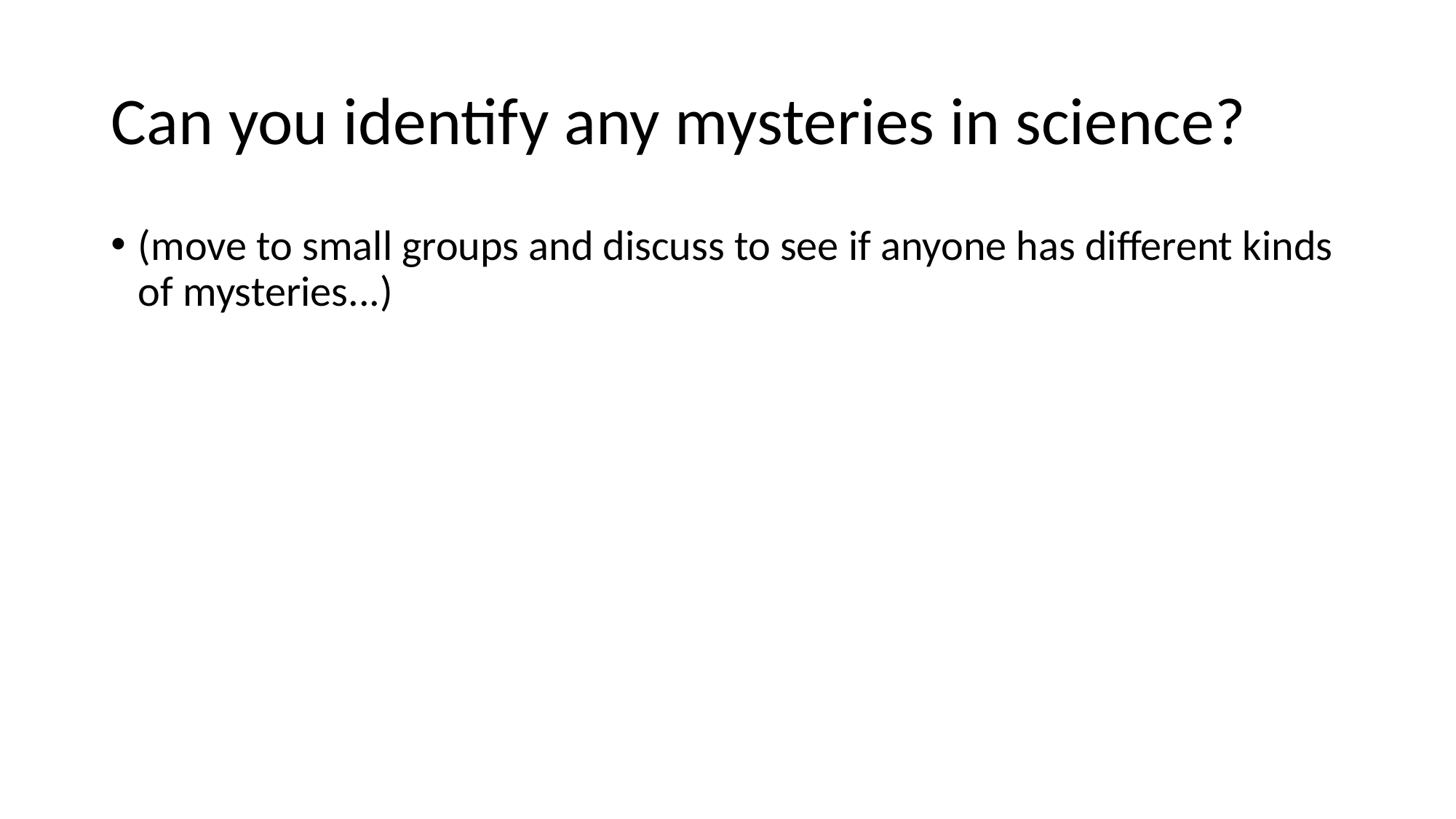

# Can you identify any mysteries in science?
(move to small groups and discuss to see if anyone has different kinds of mysteries...)